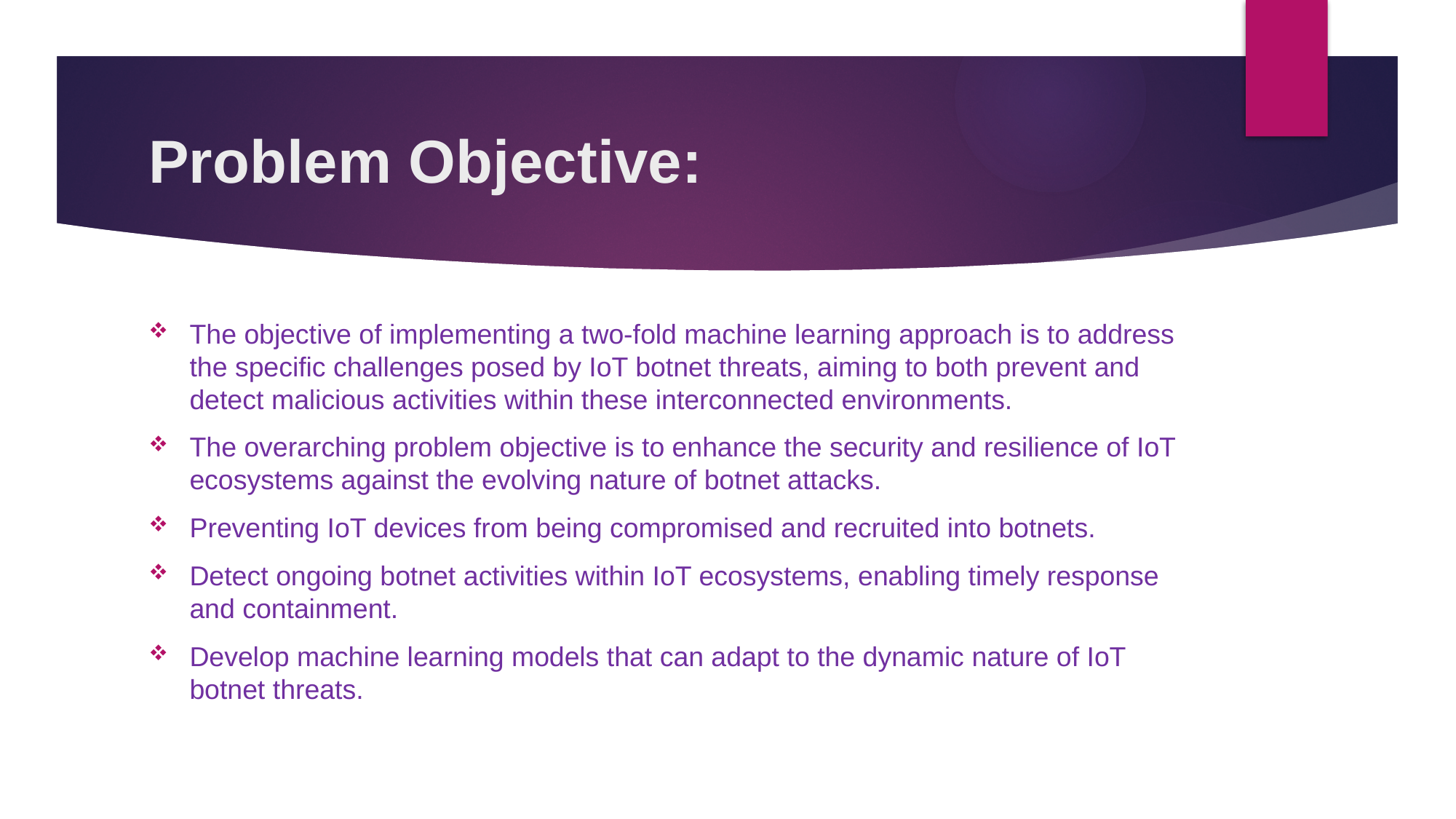

# Problem Objective:
The objective of implementing a two-fold machine learning approach is to address the specific challenges posed by IoT botnet threats, aiming to both prevent and detect malicious activities within these interconnected environments.
The overarching problem objective is to enhance the security and resilience of IoT ecosystems against the evolving nature of botnet attacks.
Preventing IoT devices from being compromised and recruited into botnets.
Detect ongoing botnet activities within IoT ecosystems, enabling timely response and containment.
Develop machine learning models that can adapt to the dynamic nature of IoT botnet threats.